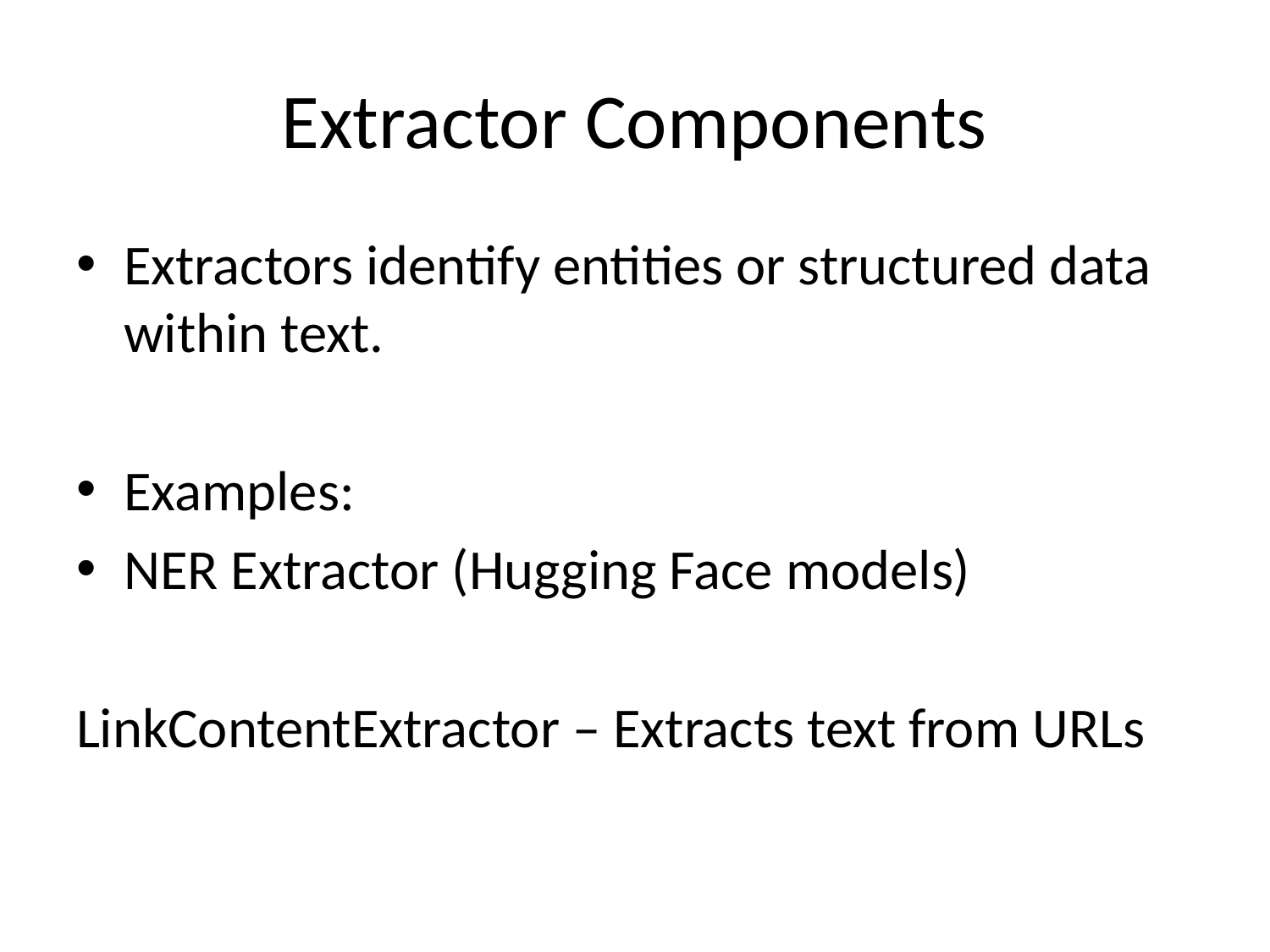

# Extractor Components
Extractors identify entities or structured data within text.

Examples:
NER Extractor (Hugging Face models)

LinkContentExtractor – Extracts text from URLs